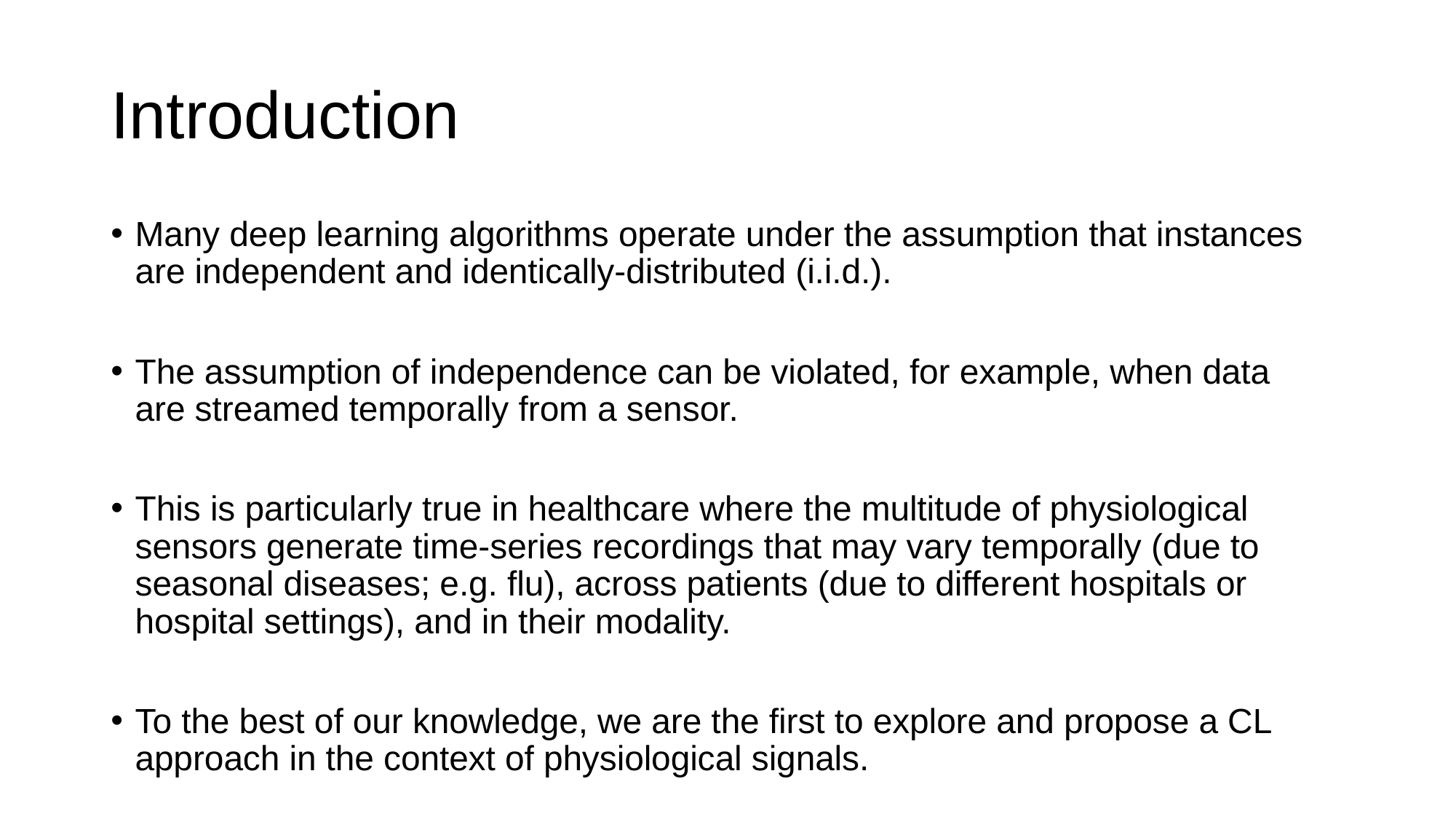

# Introduction
Many deep learning algorithms operate under the assumption that instances are independent and identically-distributed (i.i.d.).

The assumption of independence can be violated, for example, when data are streamed temporally from a sensor.

This is particularly true in healthcare where the multitude of physiological sensors generate time-series recordings that may vary temporally (due to seasonal diseases; e.g. flu), across patients (due to different hospitals or hospital settings), and in their modality.

To the best of our knowledge, we are the first to explore and propose a CL approach in the context of physiological signals.